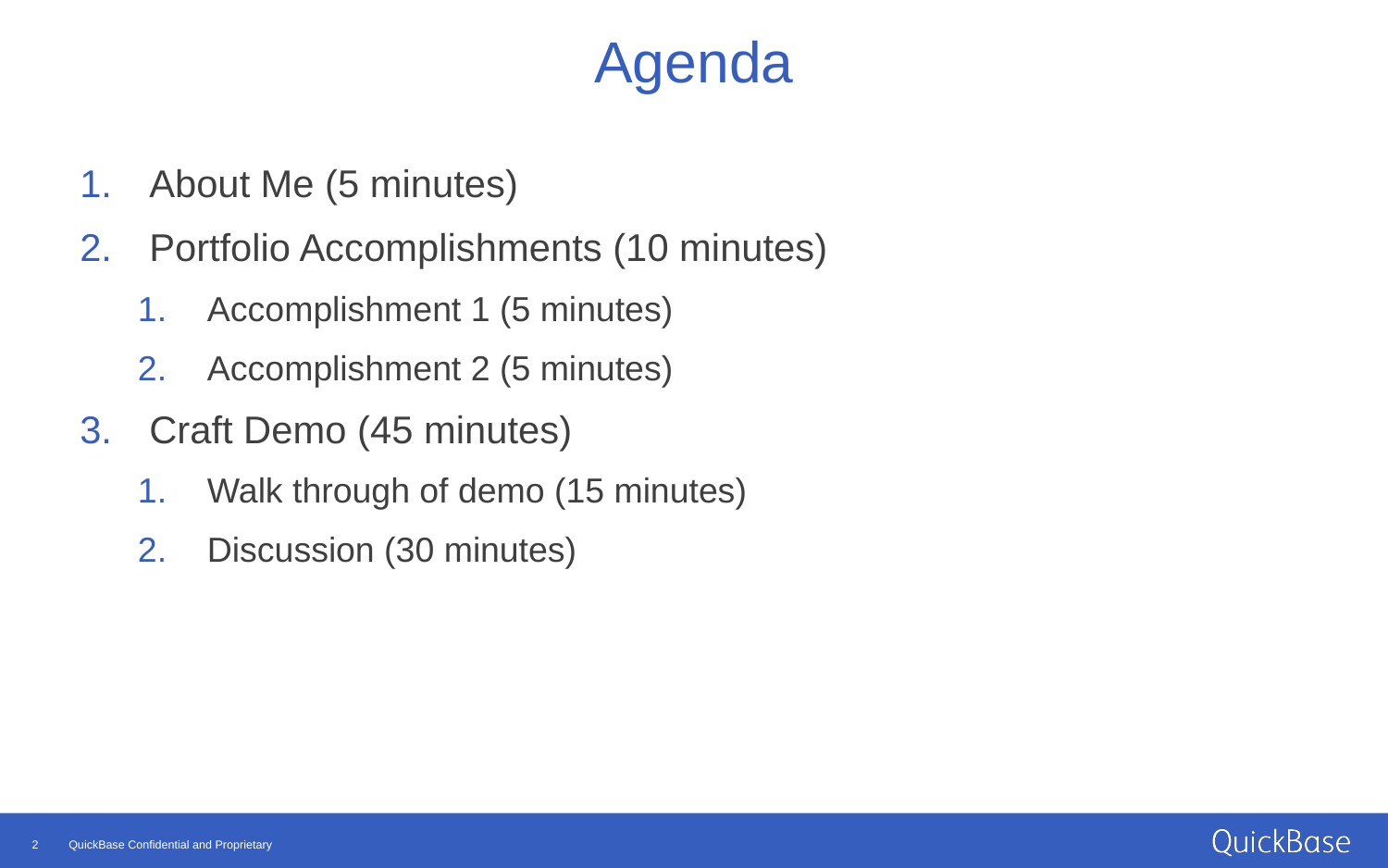

# Agenda
About Me (5 minutes)
Portfolio Accomplishments (10 minutes)
Accomplishment 1 (5 minutes)
Accomplishment 2 (5 minutes)
Craft Demo (45 minutes)
Walk through of demo (15 minutes)
Discussion (30 minutes)